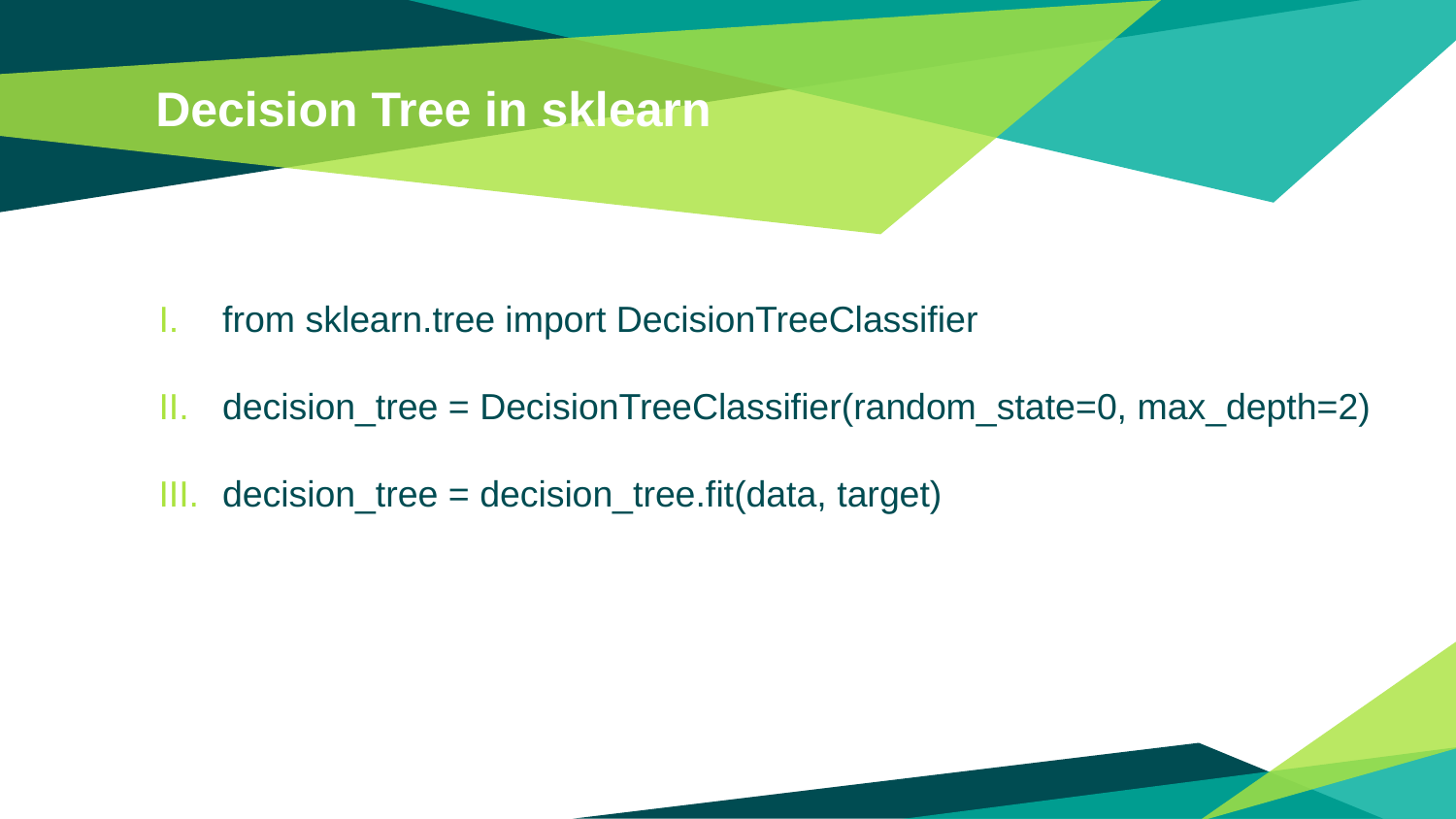

# Decision Tree in sklearn
from sklearn.tree import DecisionTreeClassifier
decision_tree = DecisionTreeClassifier(random_state=0, max_depth=2)
decision_tree = decision_tree.fit(data, target)